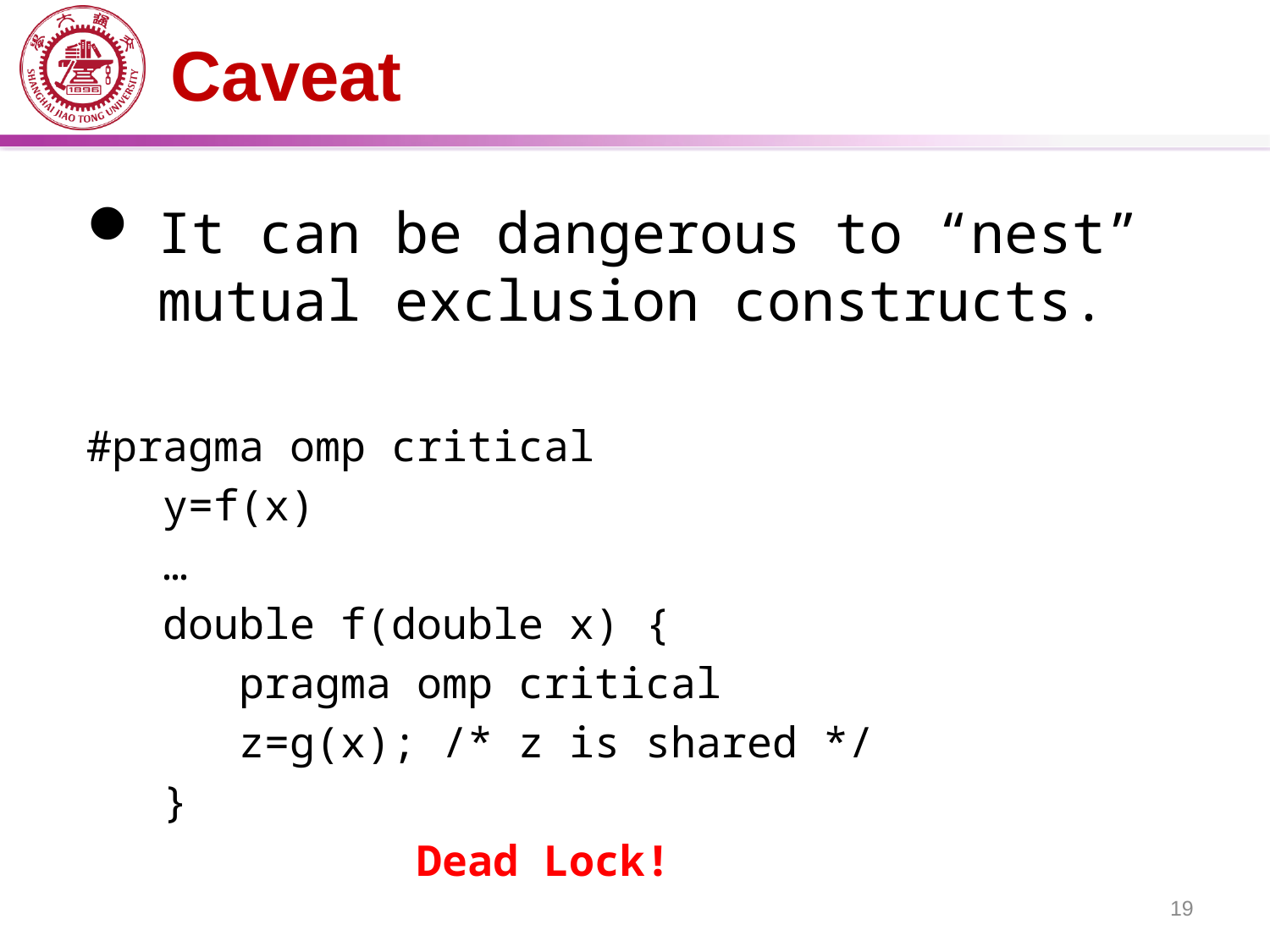

# Caveat
It can be dangerous to “nest” mutual exclusion constructs.

#pragma omp critical
   y=f(x)
   …
   double f(double x) {
      pragma omp critical
      z=g(x); /* z is shared */
   }
             Dead Lock!
19